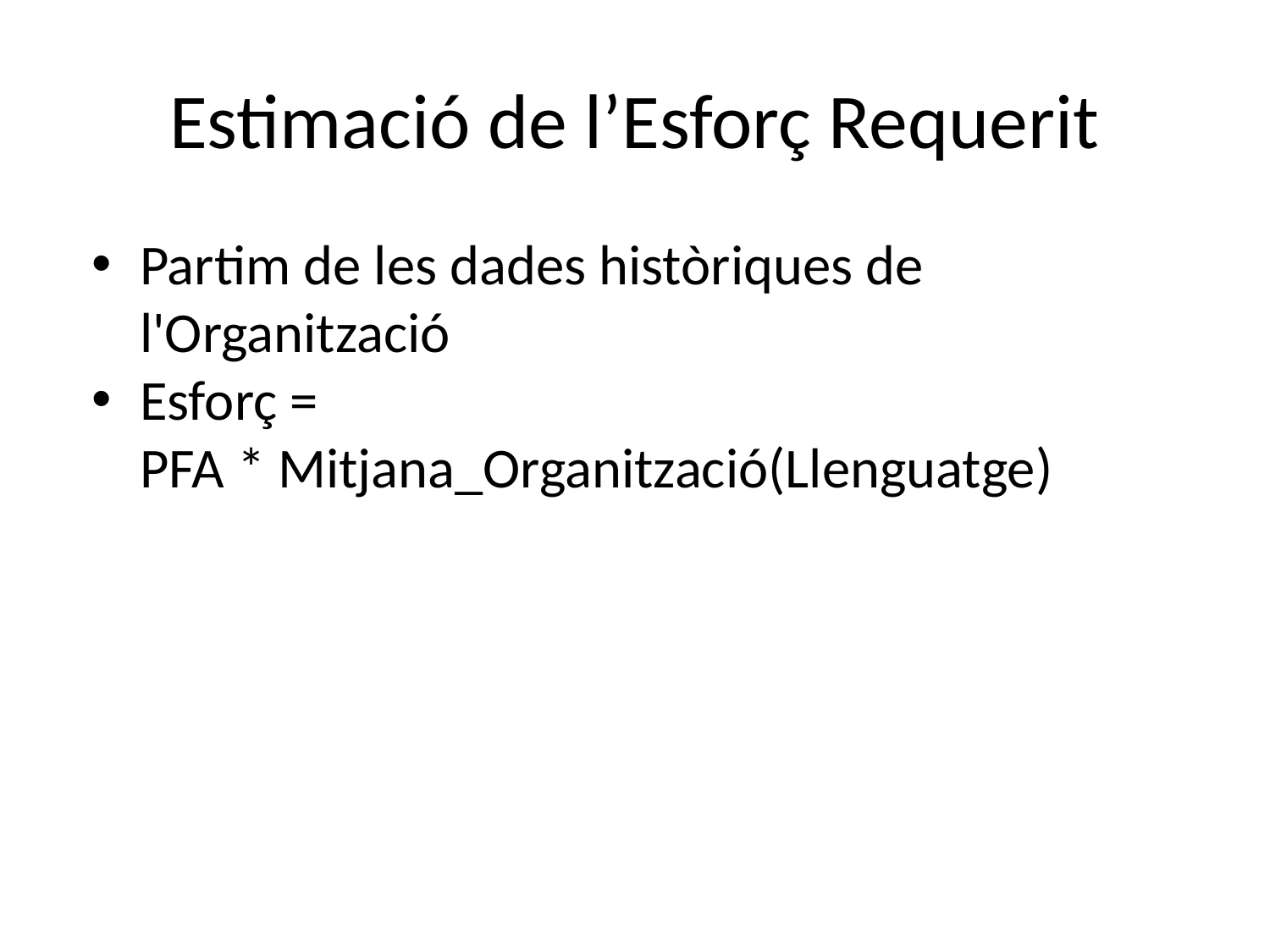

# Estimació de l’Esforç Requerit
Partim de les dades històriques de l'Organització
Esforç =
PFA * Mitjana_Organització(Llenguatge)